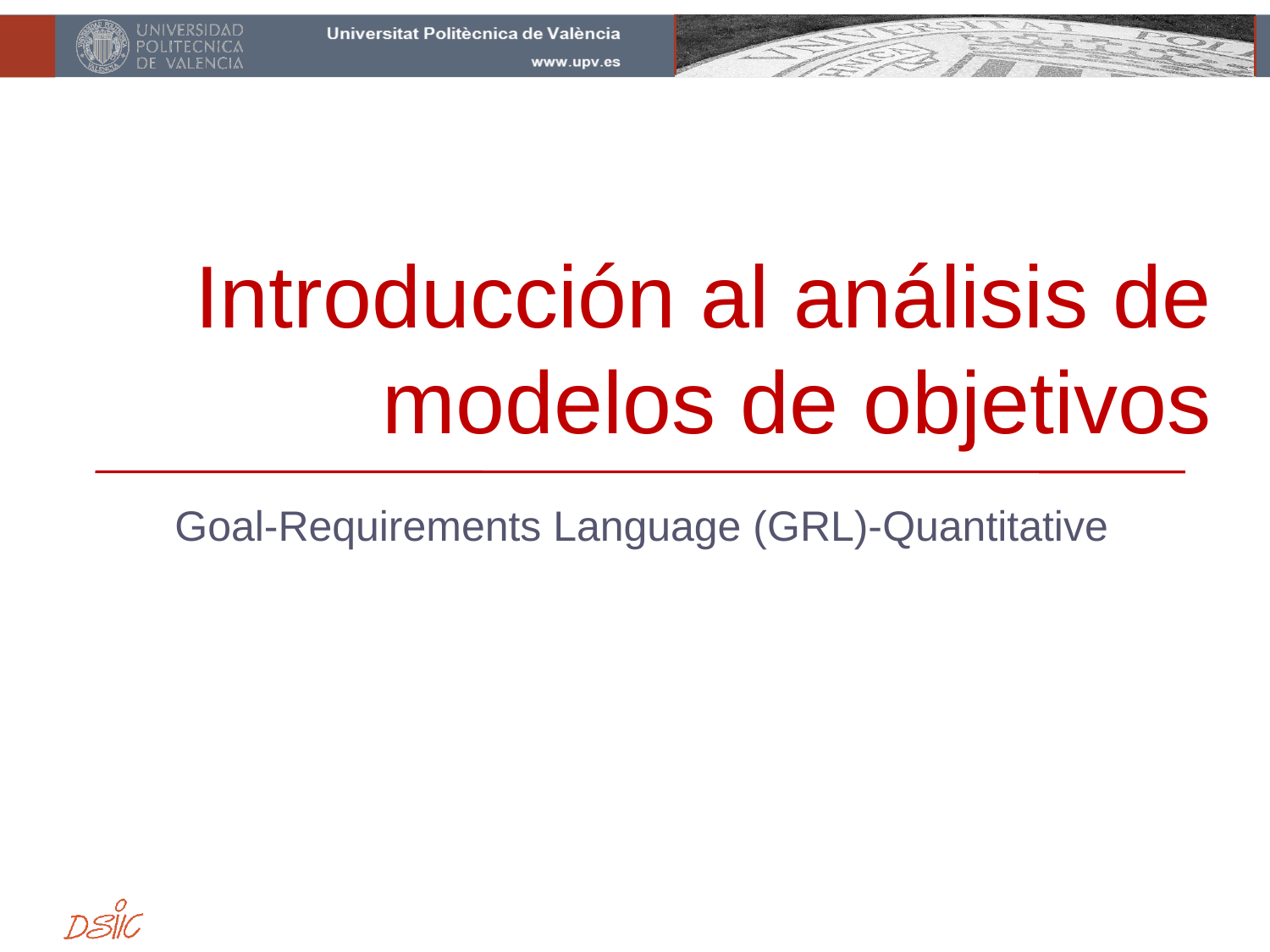

# Introducción al análisis de modelos de objetivos
Goal-Requirements Language (GRL)-Quantitative